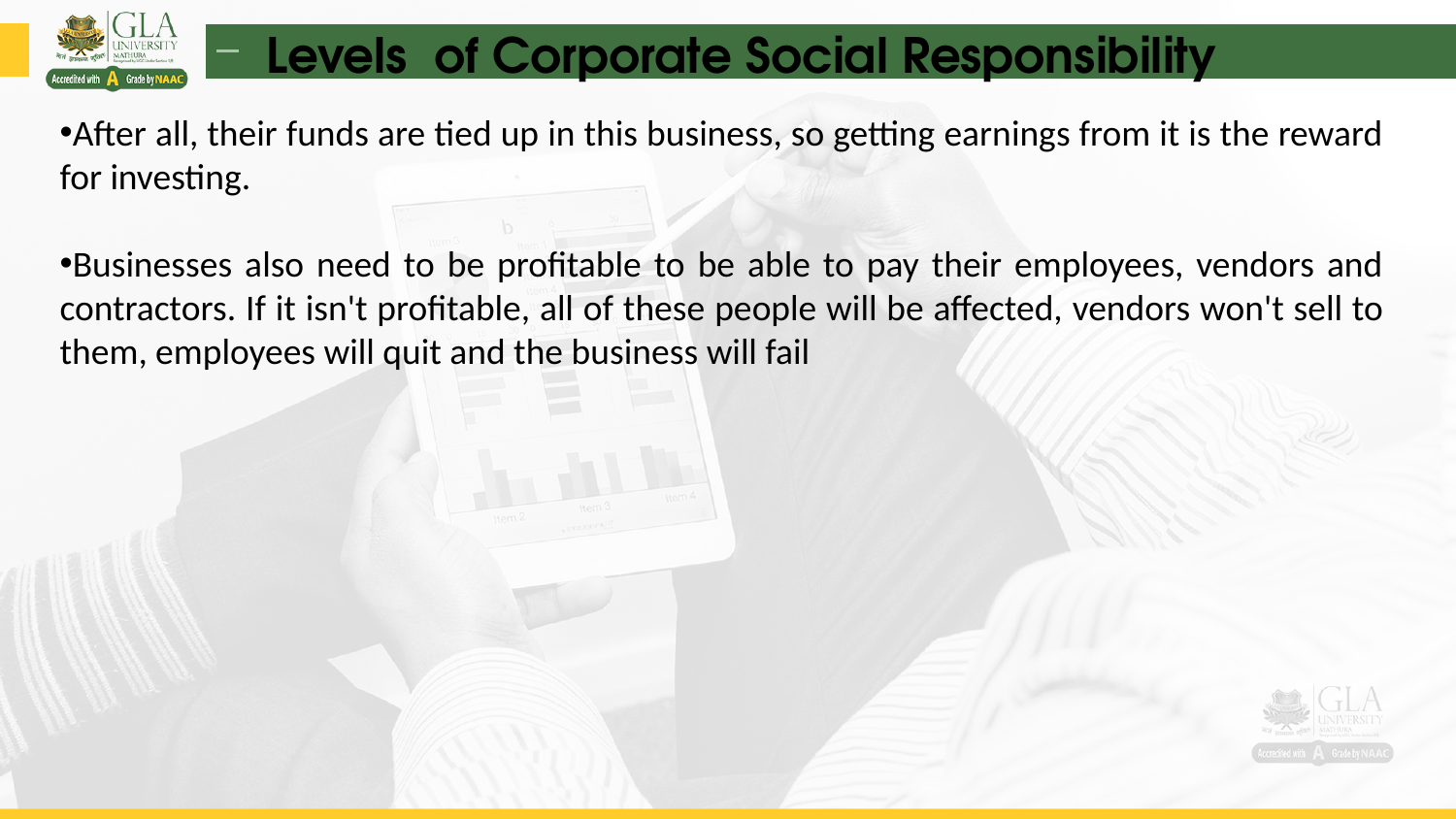

Levels  of Corporate Social Responsibility
After all, their funds are tied up in this business, so getting earnings from it is the reward for investing.

Businesses also need to be profitable to be able to pay their employees, vendors and contractors. If it isn't profitable, all of these people will be affected, vendors won't sell to them, employees will quit and the business will fail